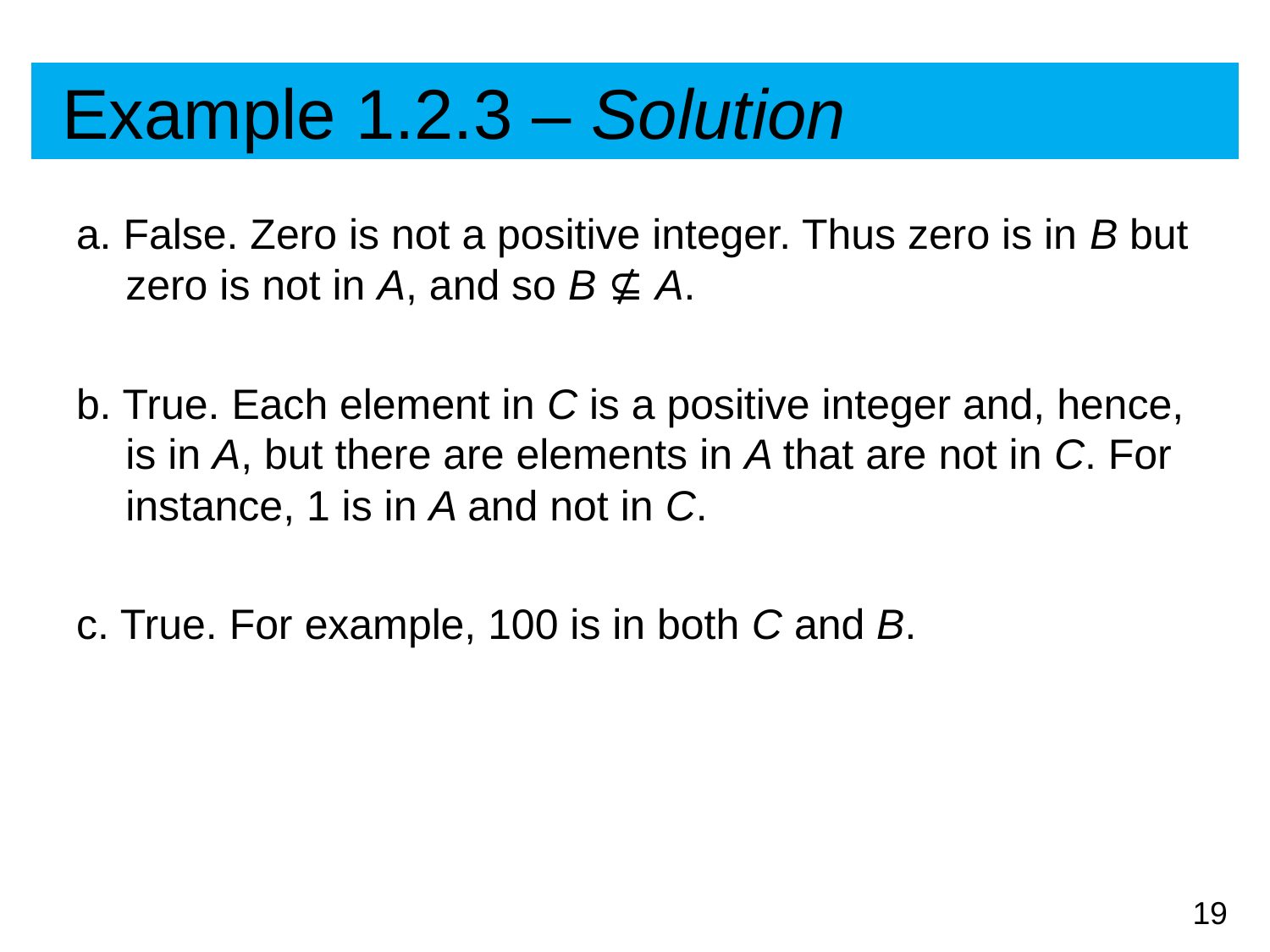

# Example 1.2.3 – Solution
a. False. Zero is not a positive integer. Thus zero is in B but zero is not in A, and so B ⊈ A.

b. True. Each element in C is a positive integer and, hence, is in A, but there are elements in A that are not in C. For instance, 1 is in A and not in C.

c. True. For example, 100 is in both C and B.